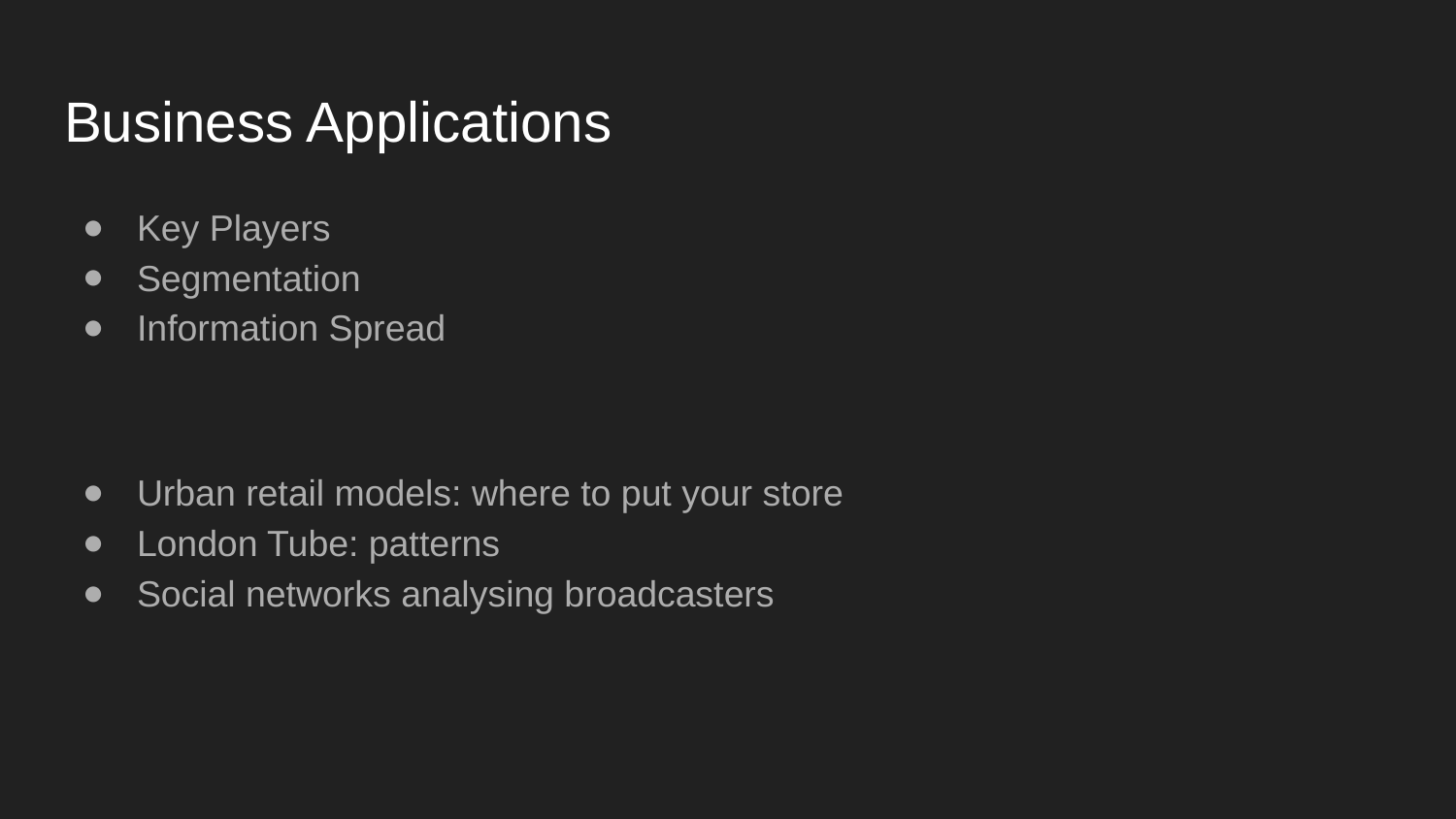

# Business Applications
Key Players
Segmentation
Information Spread

Urban retail models: where to put your store
London Tube: patterns
Social networks analysing broadcasters